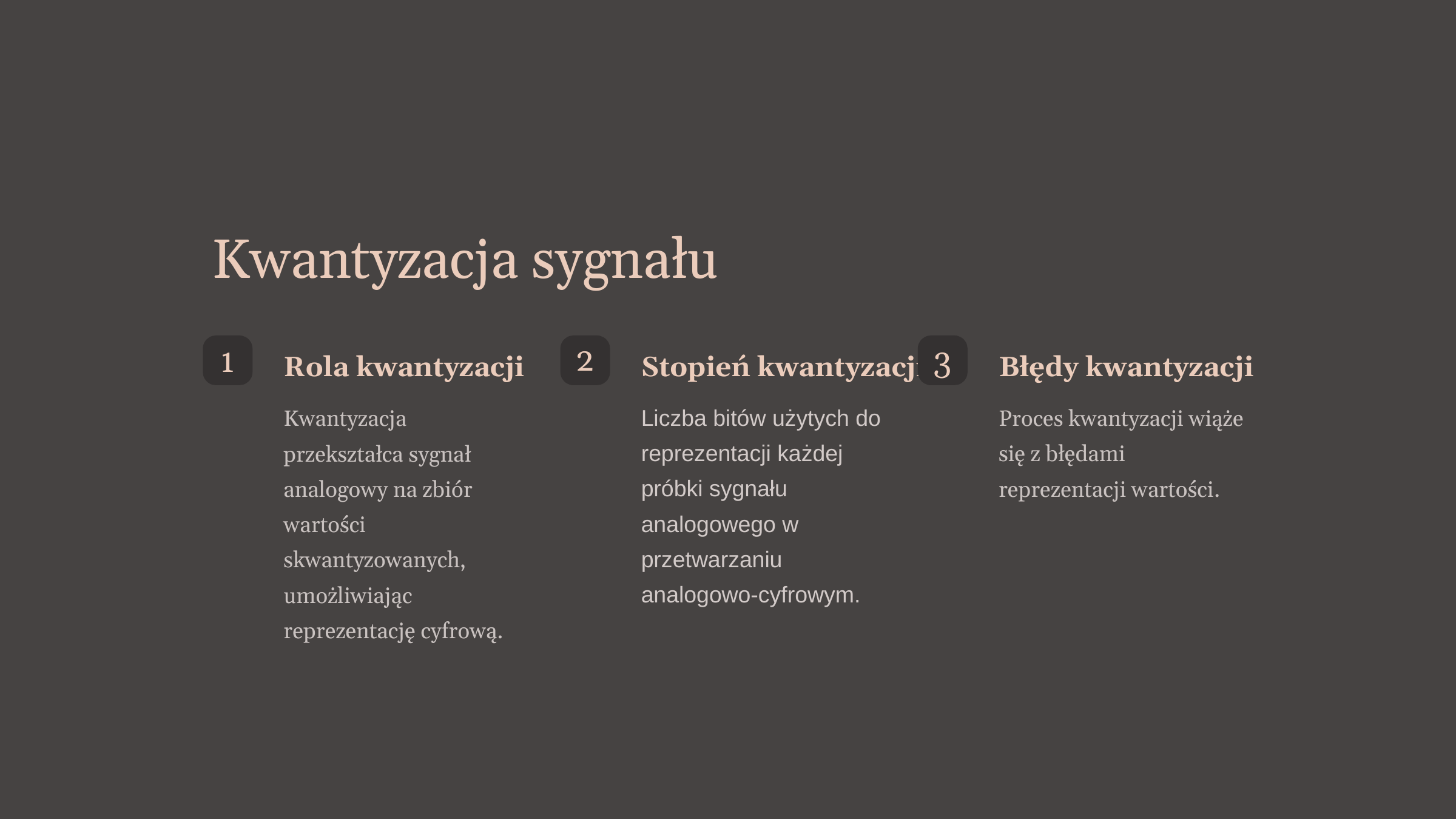

Kwantyzacja sygnału
2
1
3

Rola kwantyzacji
Stopień kwantyzacji
Błędy kwantyzacji
Kwantyzacja przekształca sygnał analogowy na zbiór wartości skwantyzowanych, umożliwiając reprezentację cyfrową.
Liczba bitów użytych do reprezentacji każdej próbki sygnału analogowego w przetwarzaniu analogowo-cyfrowym.
Proces kwantyzacji wiąże się z błędami reprezentacji wartości.